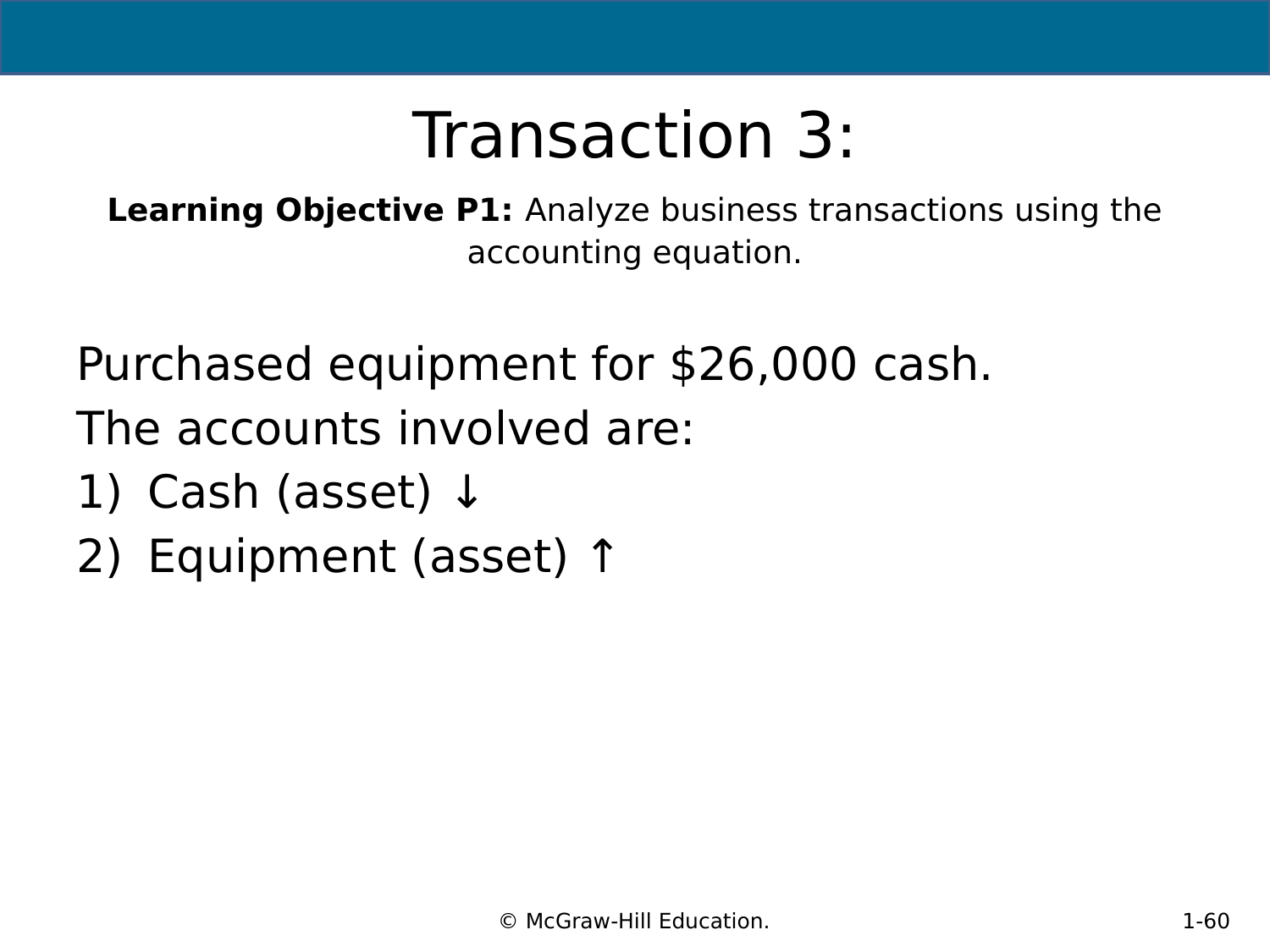

# Transaction 3:
Learning Objective P1: Analyze business transactions using the accounting equation.
Purchased equipment for $26,000 cash.
The accounts involved are:
Cash (asset) ↓
Equipment (asset) ↑